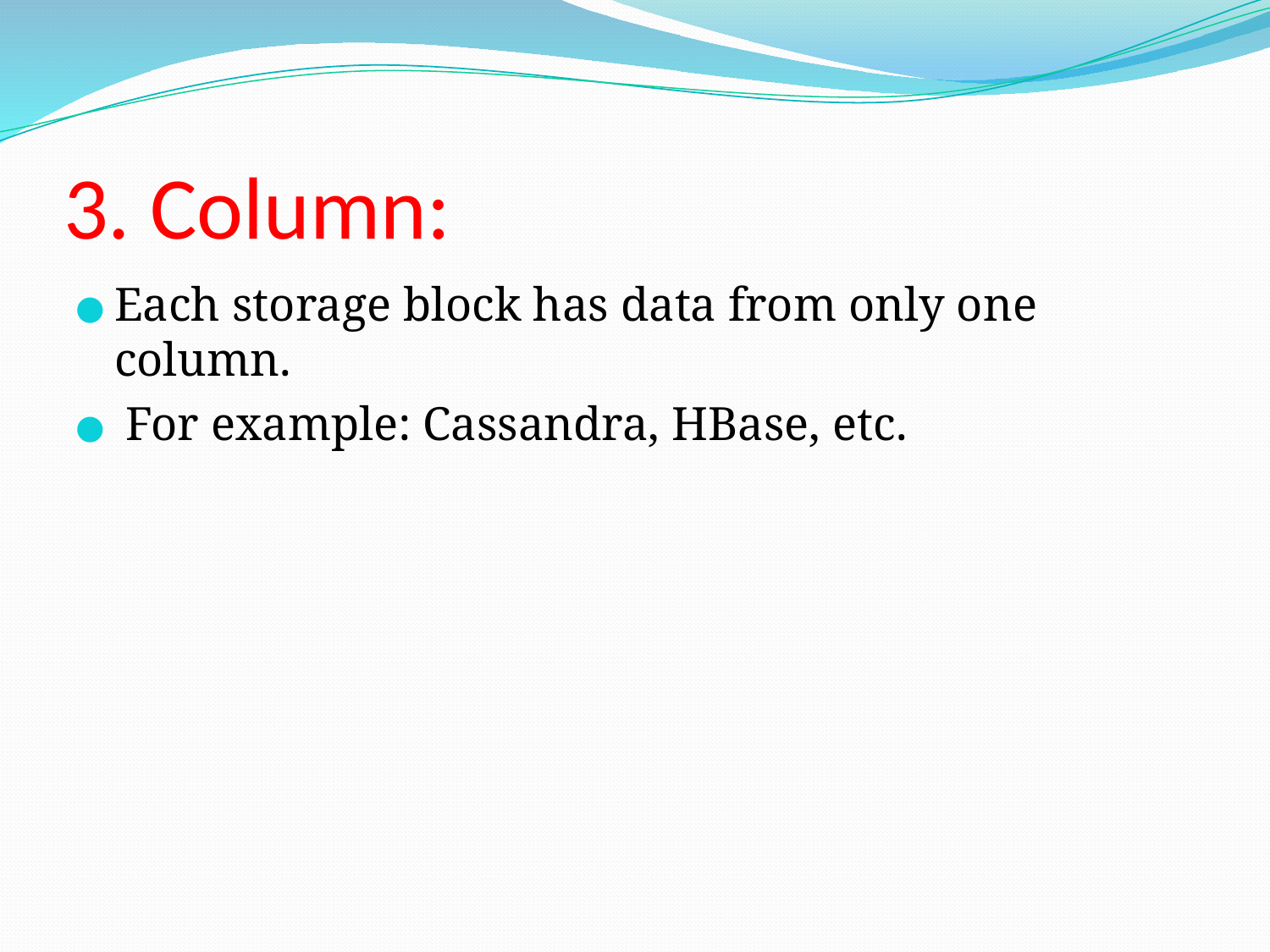

# 3. Column:
Each storage block has data from only one column.
 For example: Cassandra, HBase, etc.